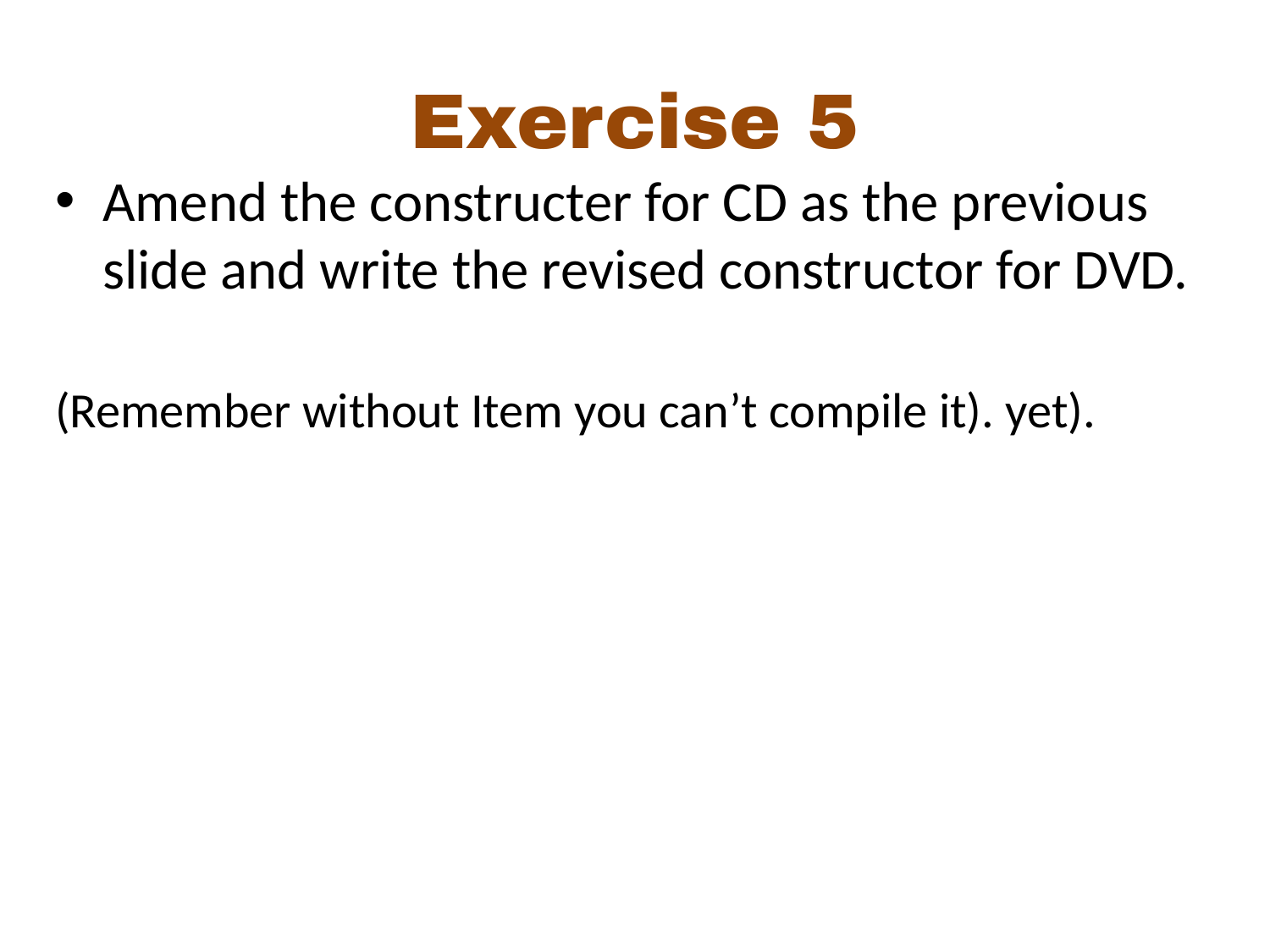

# Exercise 5
Amend the constructer for CD as the previous slide and write the revised constructor for DVD.
(Remember without Item you can’t compile it). yet).

40